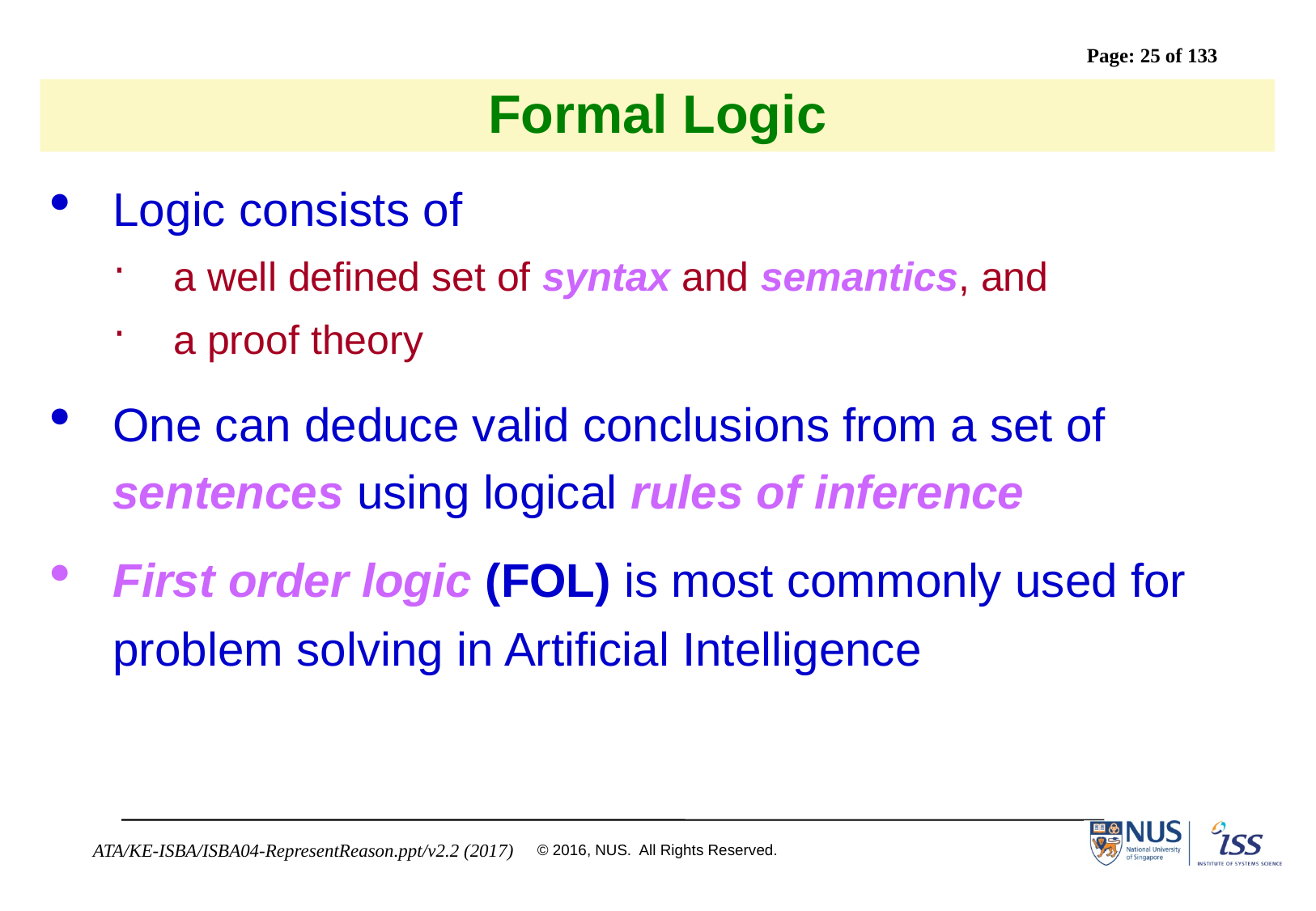

# Formal Logic
Logic consists of
a well defined set of syntax and semantics, and
a proof theory
One can deduce valid conclusions from a set of  sentences using logical rules of inference
First order logic (FOL) is most commonly used for problem solving in Artificial Intelligence